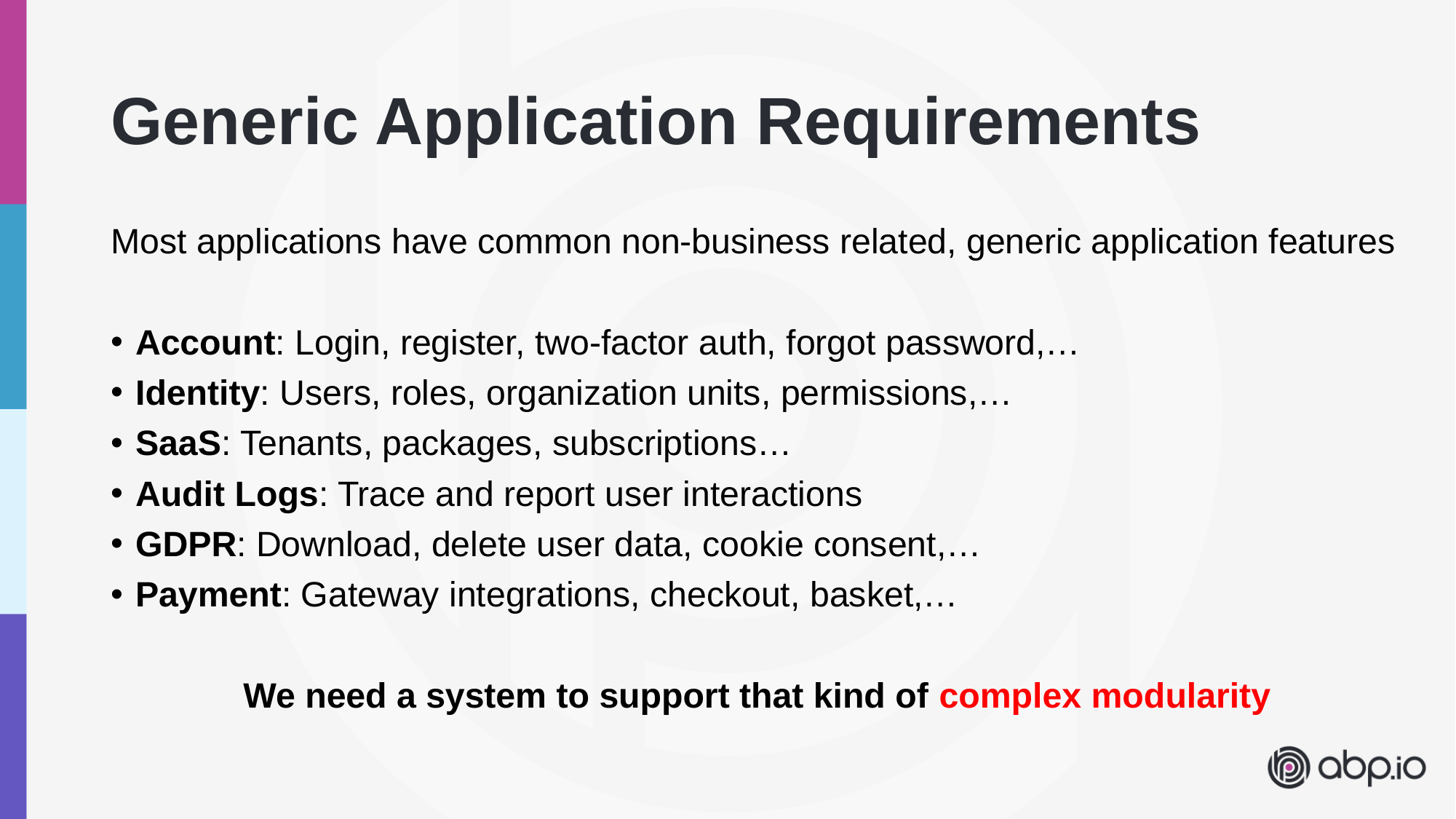

# Generic Application Requirements
Most applications have common non-business related, generic application features

Account: Login, register, two-factor auth, forgot password,…
Identity: Users, roles, organization units, permissions,…
SaaS: Tenants, packages, subscriptions…
Audit Logs: Trace and report user interactions
GDPR: Download, delete user data, cookie consent,…
Payment: Gateway integrations, checkout, basket,…

We need a system to support that kind of complex modularity